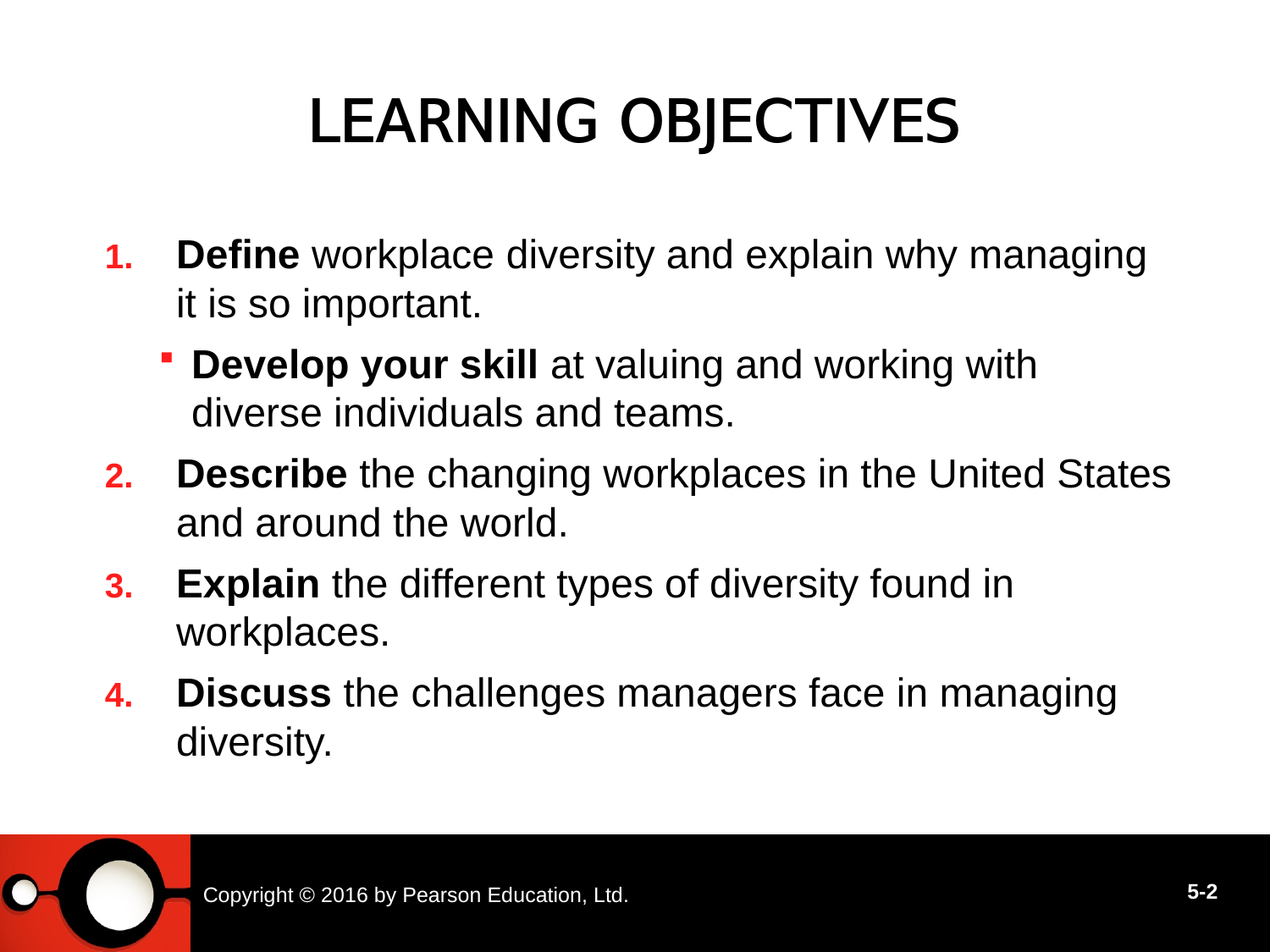

# Learning objectives
Define workplace diversity and explain why managing it is so important.
Develop your skill at valuing and working with diverse individuals and teams.
Describe the changing workplaces in the United States and around the world.
Explain the different types of diversity found in workplaces.
Discuss the challenges managers face in managing diversity.
Copyright © 2016 by Pearson Education, Ltd.
5-2